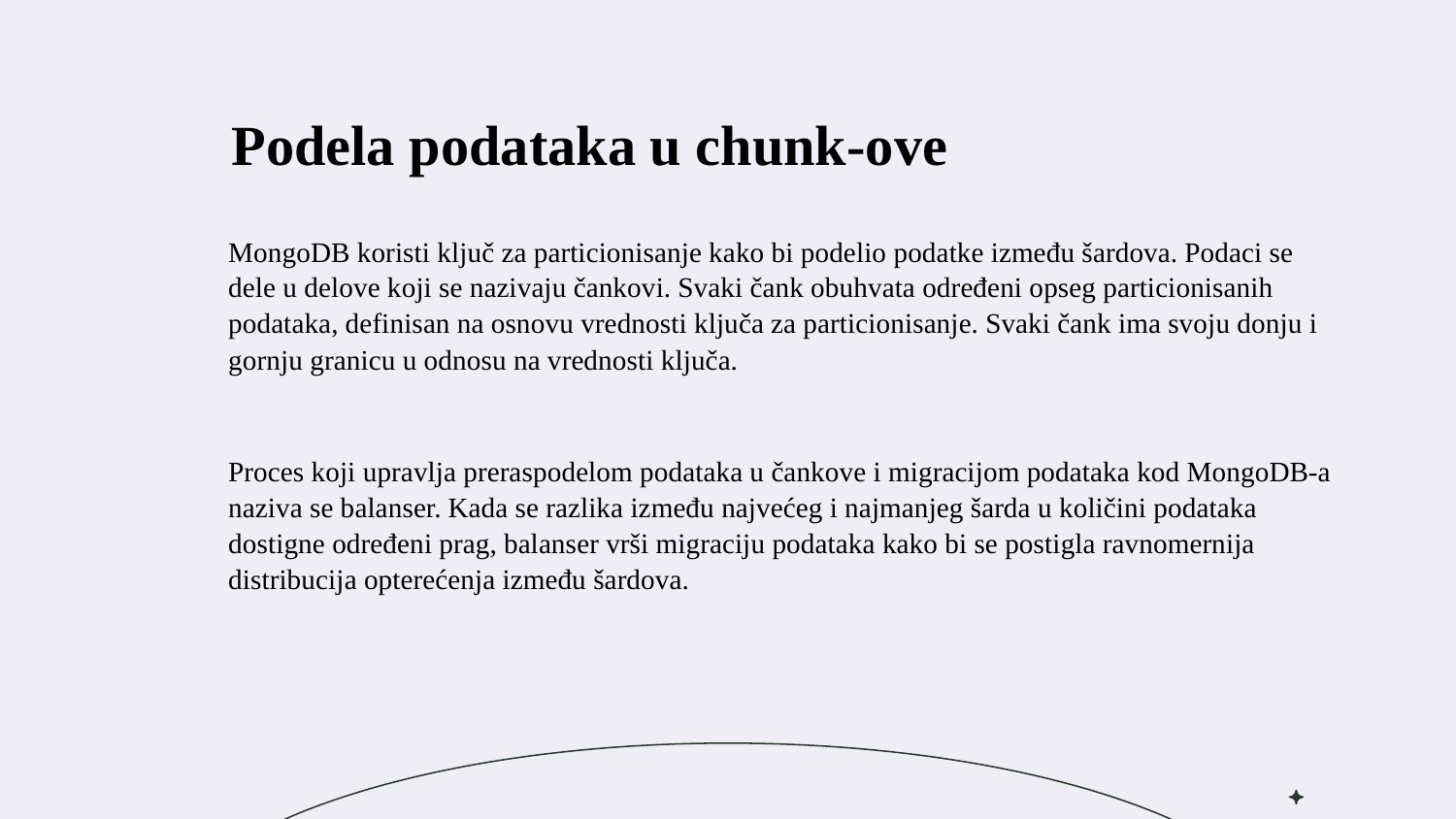

Podela podataka u chunk-ove
| MongoDB koristi ključ za particionisanje kako bi podelio podatke između šardova. Podaci se dele u delove koji se nazivaju čankovi. Svaki čank obuhvata određeni opseg particionisanih podataka, definisan na osnovu vrednosti ključa za particionisanje. Svaki čank ima svoju donju i gornju granicu u odnosu na vrednosti ključa. Proces koji upravlja preraspodelom podataka u čankove i migracijom podataka kod MongoDB-a naziva se balanser. Kada se razlika između najvećeg i najmanjeg šarda u količini podataka dostigne određeni prag, balanser vrši migraciju podataka kako bi se postigla ravnomernija distribucija opterećenja između šardova. |
| --- |